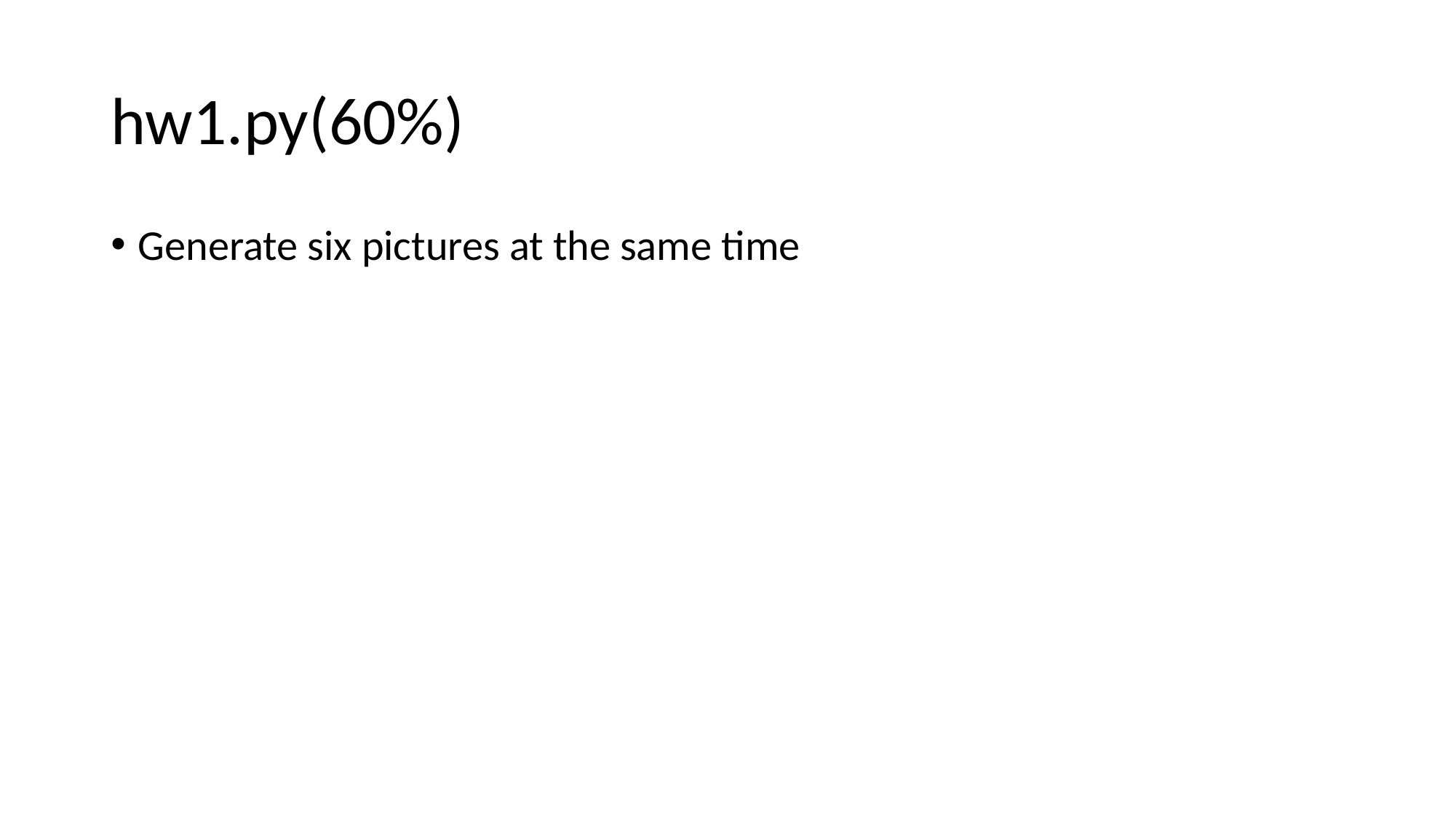

# hw1.py(60%)
Generate six pictures at the same time